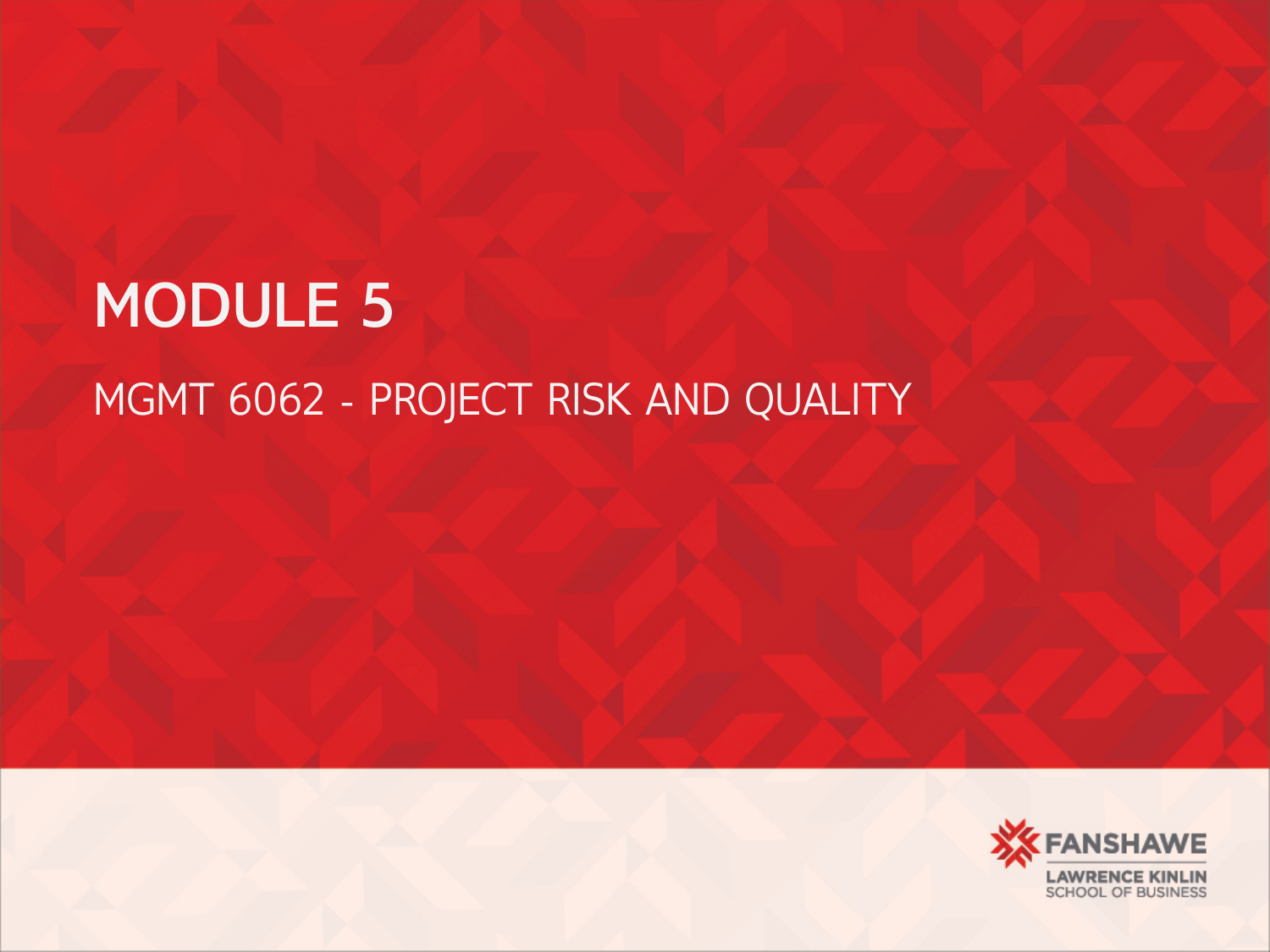

# Module 5
Mgmt 6062 - Project Risk and Quality